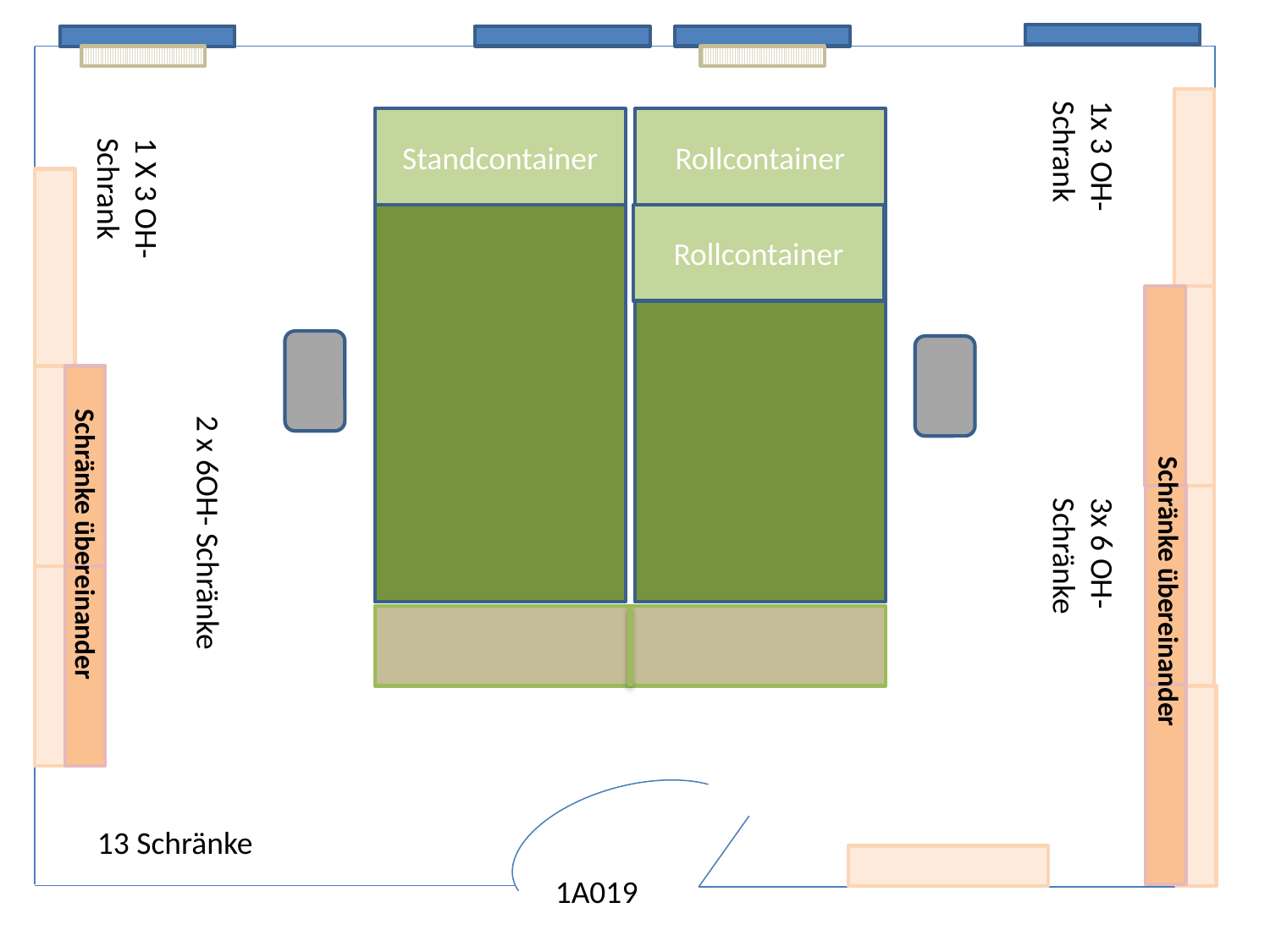

1x 3 OH-Schrank
Rollcontainer
Standcontainer
1 X 3 OH-Schrank

Rollcontainer

2 x 6OH- Schränke

3x 6 OH-Schränke
Schränke übereinander

Schränke übereinander

13 Schränke

1A019